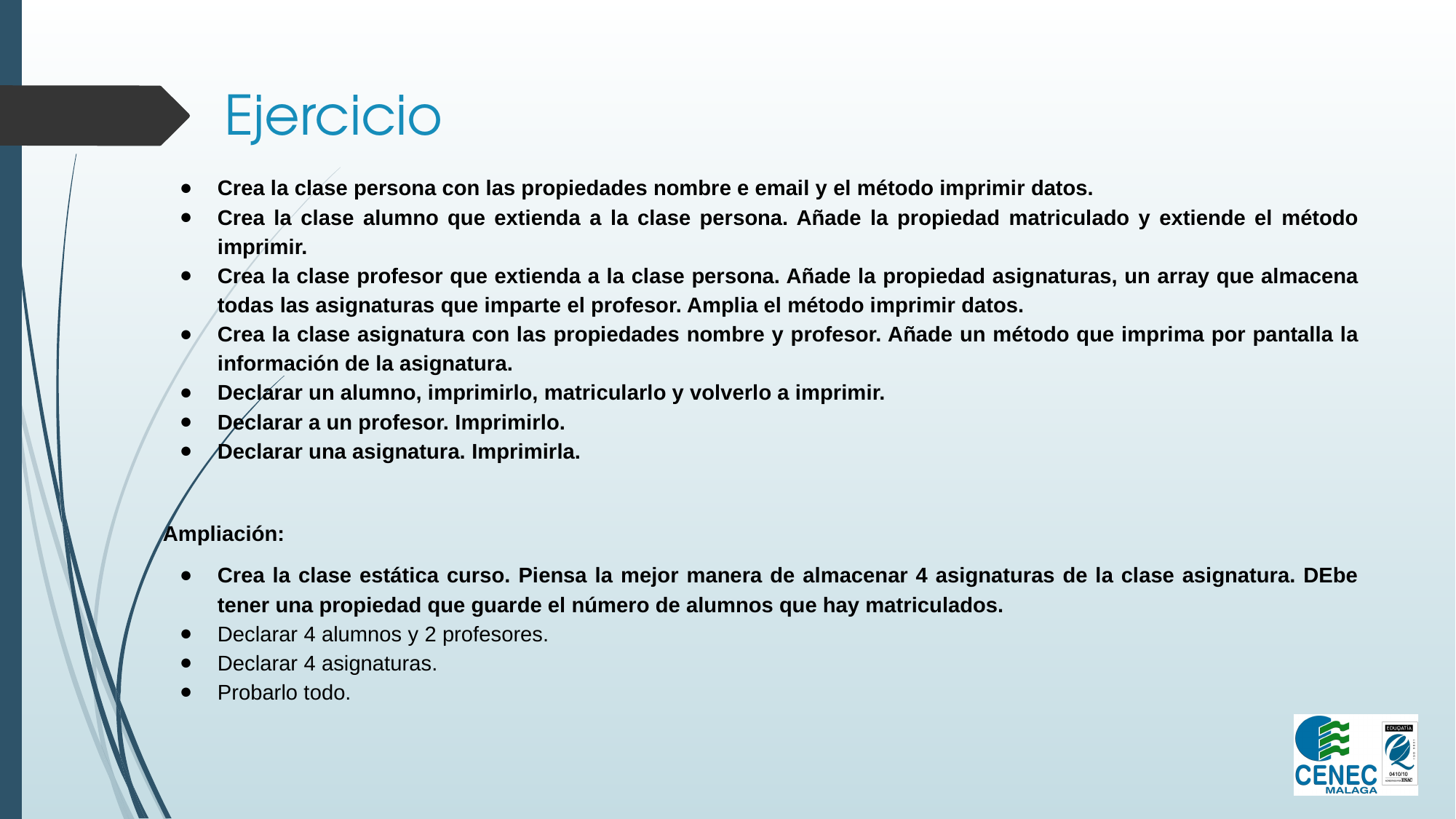

# Ejercicio
Crea la clase persona con las propiedades nombre e email y el método imprimir datos.
Crea la clase alumno que extienda a la clase persona. Añade la propiedad matriculado y extiende el método imprimir.
Crea la clase profesor que extienda a la clase persona. Añade la propiedad asignaturas, un array que almacena todas las asignaturas que imparte el profesor. Amplia el método imprimir datos.
Crea la clase asignatura con las propiedades nombre y profesor. Añade un método que imprima por pantalla la información de la asignatura.
Declarar un alumno, imprimirlo, matricularlo y volverlo a imprimir.
Declarar a un profesor. Imprimirlo.
Declarar una asignatura. Imprimirla.

Ampliación:
Crea la clase estática curso. Piensa la mejor manera de almacenar 4 asignaturas de la clase asignatura. DEbe tener una propiedad que guarde el número de alumnos que hay matriculados.
Declarar 4 alumnos y 2 profesores.
Declarar 4 asignaturas.
Probarlo todo.